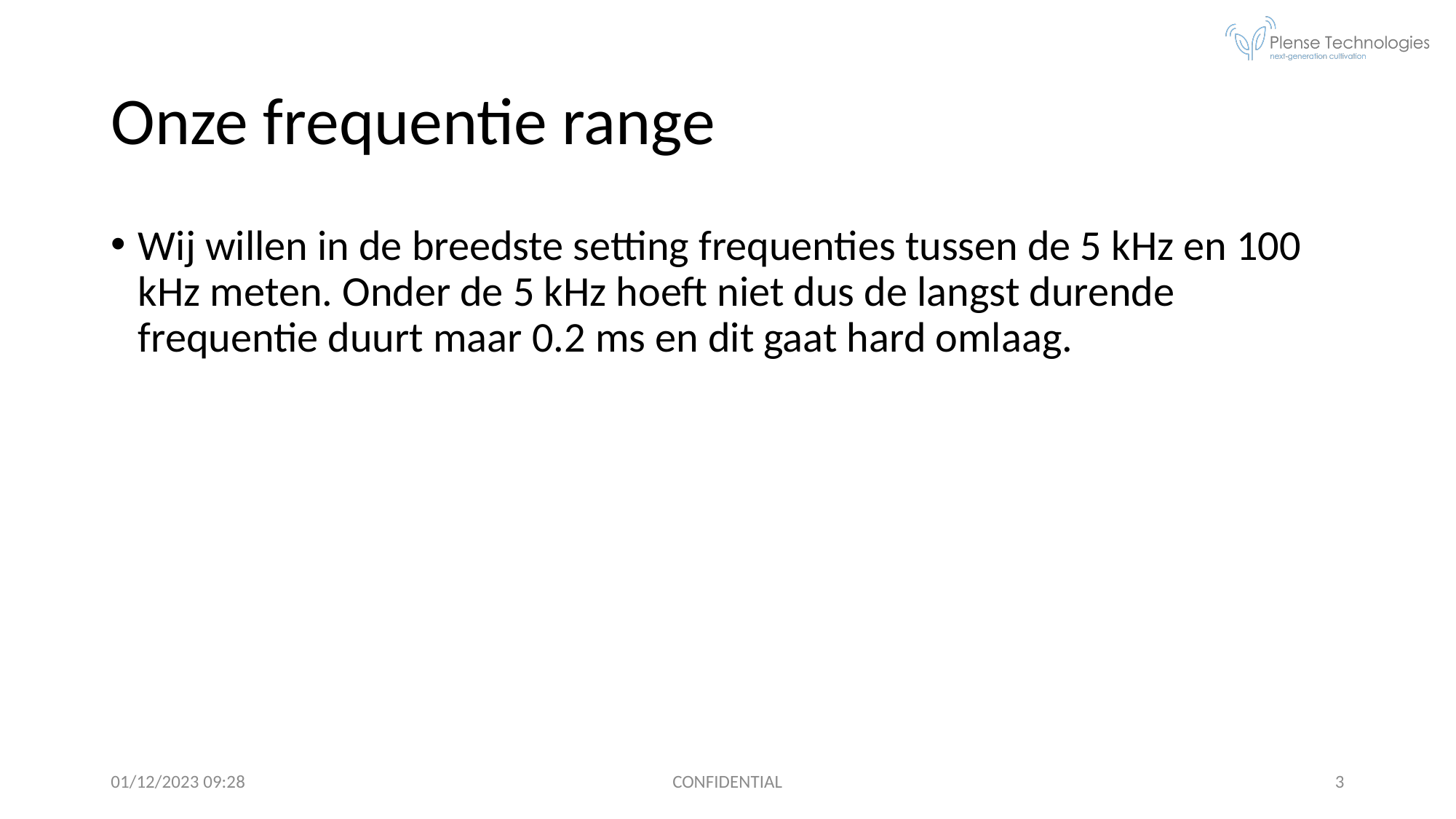

# Onze frequentie range
Wij willen in de breedste setting frequenties tussen de 5 kHz en 100 kHz meten. Onder de 5 kHz hoeft niet dus de langst durende frequentie duurt maar 0.2 ms en dit gaat hard omlaag.

01/12/2023 09:28
CONFIDENTIAL
3